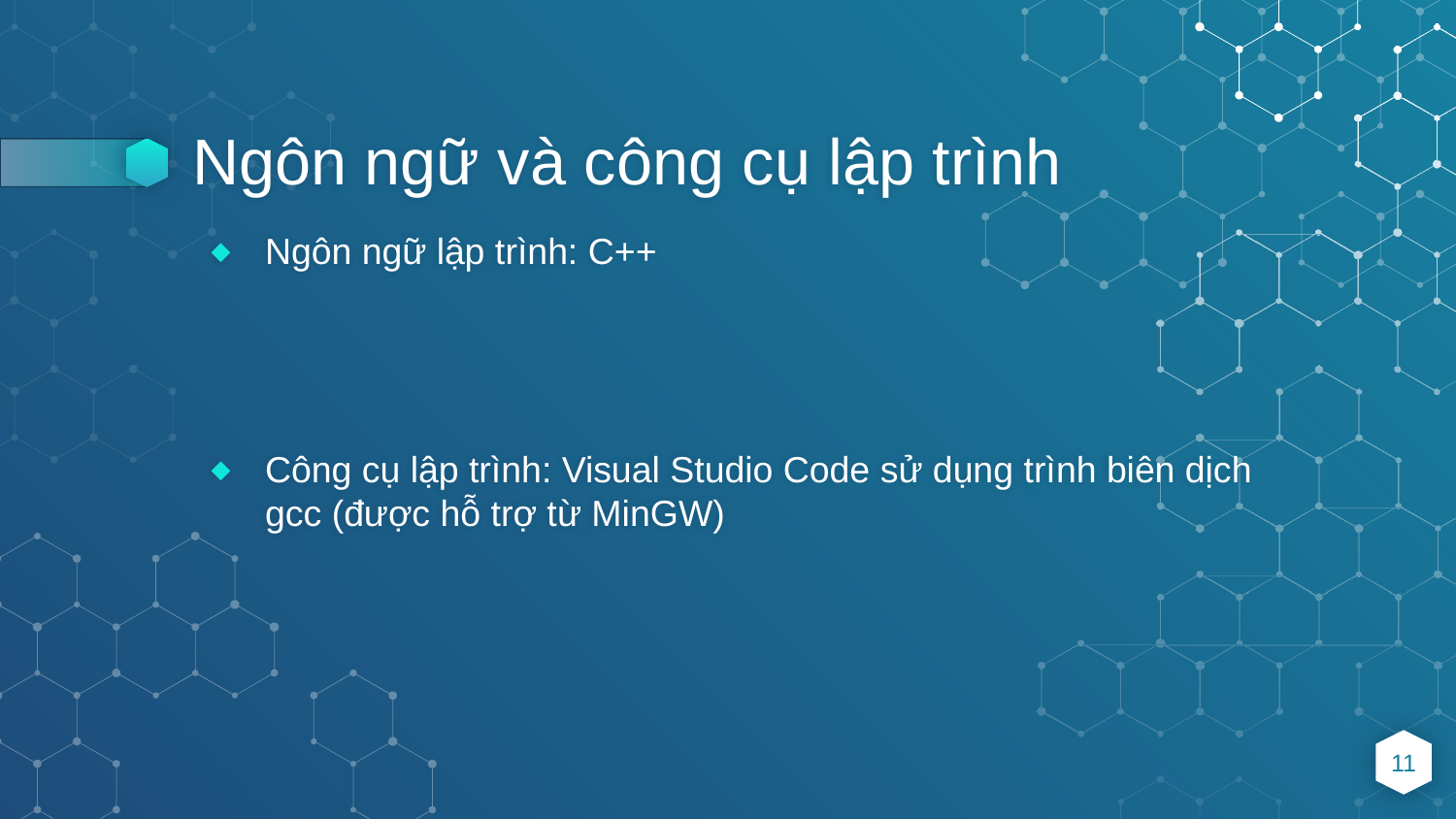

# Ngôn ngữ và công cụ lập trình
Ngôn ngữ lập trình: C++

Công cụ lập trình: Visual Studio Code sử dụng trình biên dịch gcc (được hỗ trợ từ MinGW)

11